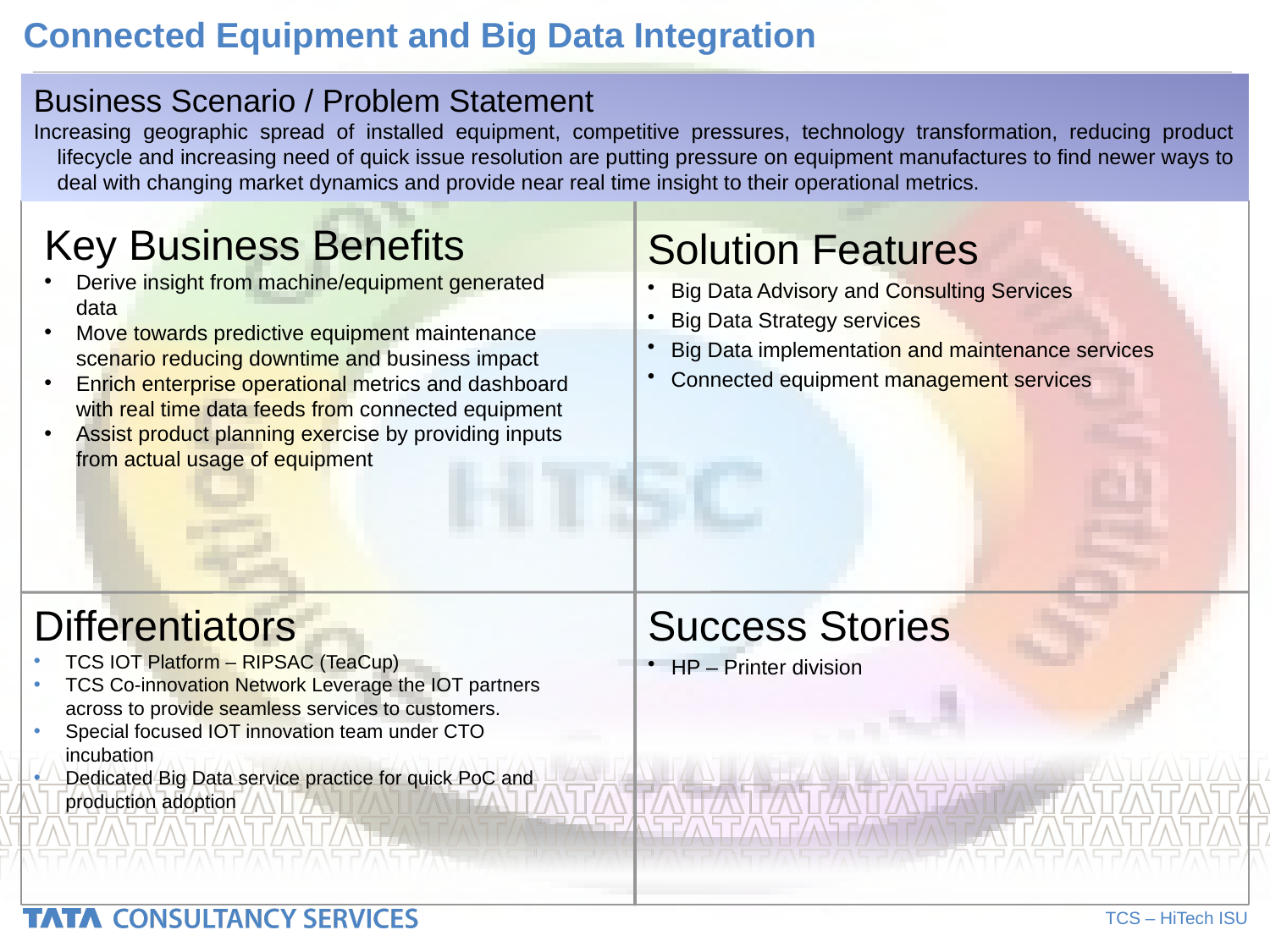

# Connected Equipment and Big Data Integration
Business Scenario / Problem Statement
Increasing geographic spread of installed equipment, competitive pressures, technology transformation, reducing product lifecycle and increasing need of quick issue resolution are putting pressure on equipment manufactures to find newer ways to deal with changing market dynamics and provide near real time insight to their operational metrics.

Key Business Benefits
Derive insight from machine/equipment generated data
Move towards predictive equipment maintenance scenario reducing downtime and business impact
Enrich enterprise operational metrics and dashboard  with real time data feeds from connected equipment
Assist product planning exercise by providing inputs from actual usage of equipment
Solution Features
Big Data Advisory and Consulting Services
Big Data Strategy services
Big Data implementation and maintenance services
Connected equipment management services

Differentiators
TCS IOT Platform – RIPSAC (TeaCup)
TCS Co-innovation Network Leverage the IOT partners across to provide seamless services to customers.
Special focused IOT innovation team under CTO incubation
Dedicated Big Data service practice for quick PoC and production adoption
Success Stories
HP – Printer division